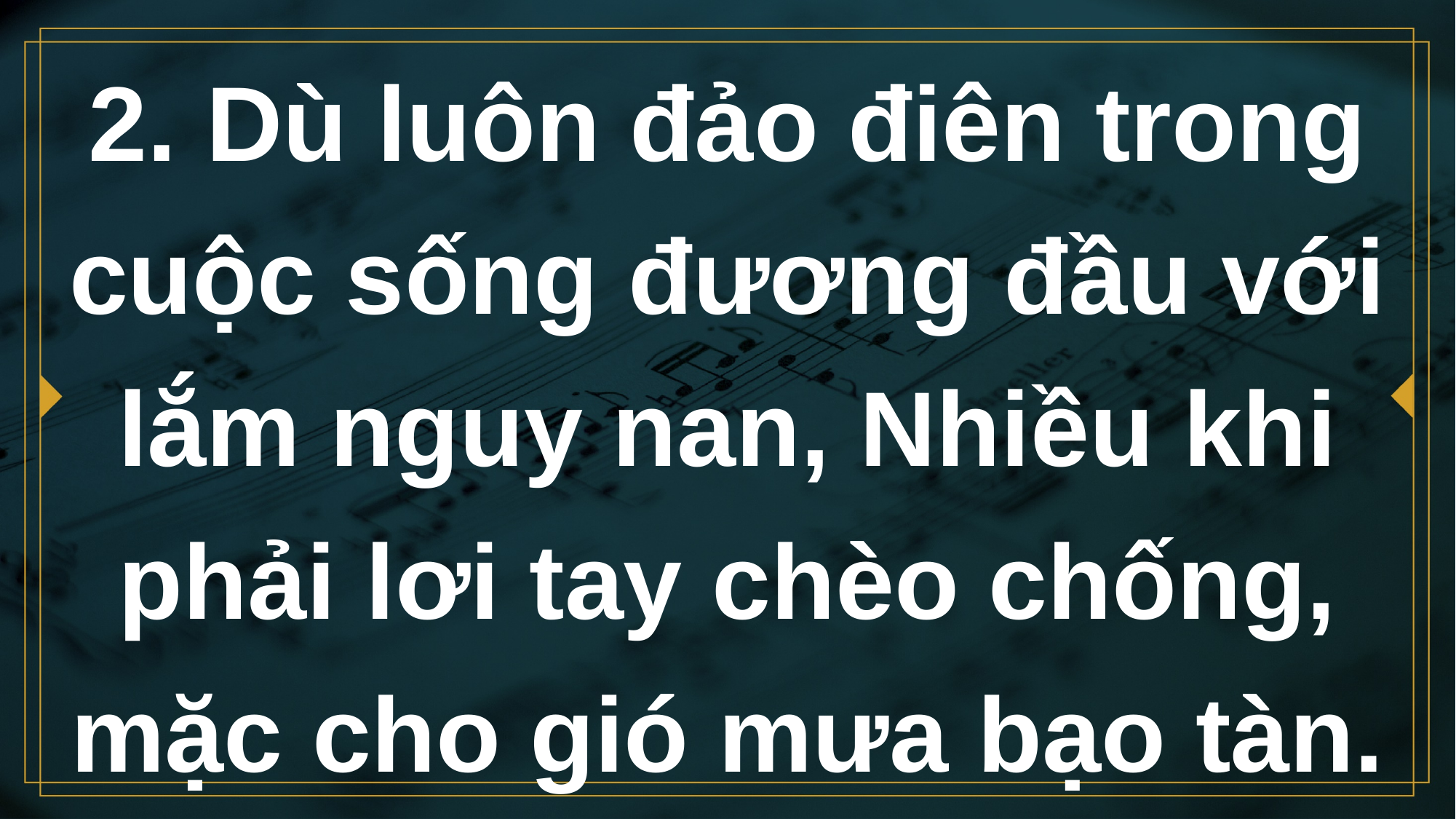

# 2. Dù luôn đảo điên trong cuộc sống đương đầu với lắm nguy nan, Nhiều khi phải lơi tay chèo chống, mặc cho gió mưa bạo tàn.